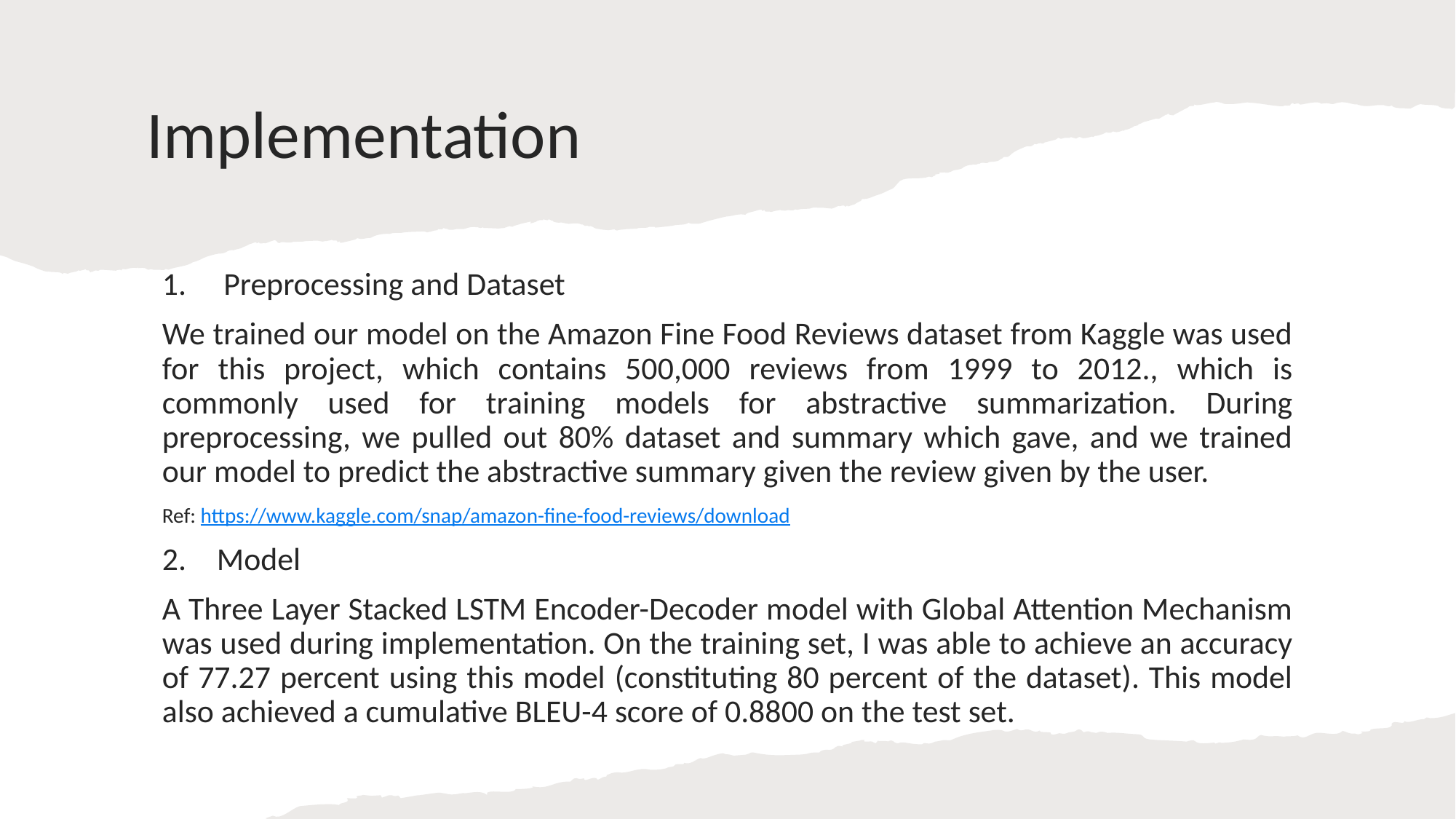

# Implementation
Preprocessing and Dataset
We trained our model on the Amazon Fine Food Reviews dataset from Kaggle was used for this project, which contains 500,000 reviews from 1999 to 2012., which is commonly used for training models for abstractive summarization. During preprocessing, we pulled out 80% dataset and summary which gave, and we trained our model to predict the abstractive summary given the review given by the user.
Ref: https://www.kaggle.com/snap/amazon-fine-food-reviews/download
Model
A Three Layer Stacked LSTM Encoder-Decoder model with Global Attention Mechanism was used during implementation. On the training set, I was able to achieve an accuracy of 77.27 percent using this model (constituting 80 percent of the dataset). This model also achieved a cumulative BLEU-4 score of 0.8800 on the test set.